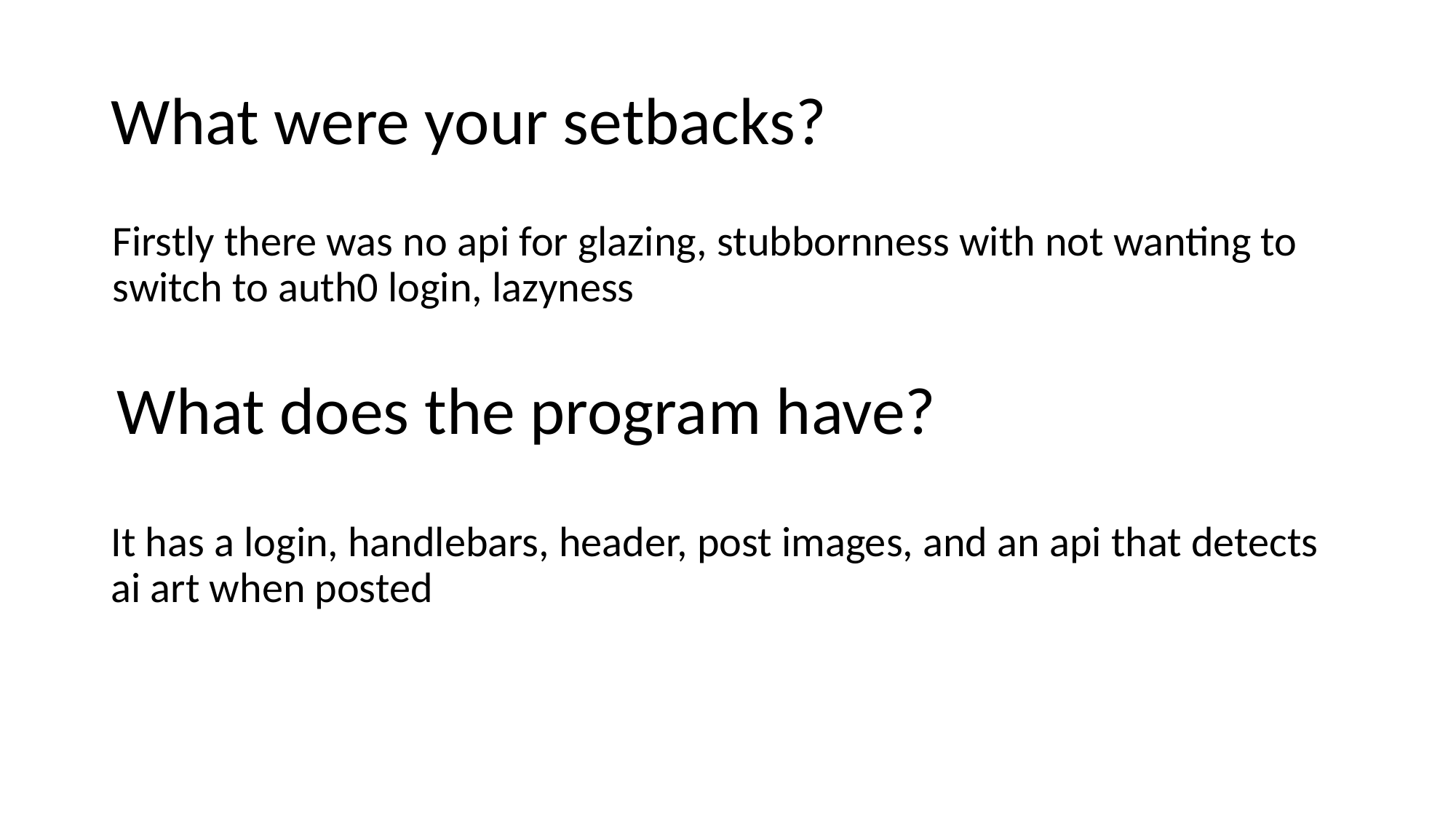

# What were your setbacks?
Firstly there was no api for glazing, stubbornness with not wanting to switch to auth0 login, lazyness
What does the program have?
It has a login, handlebars, header, post images, and an api that detects ai art when posted